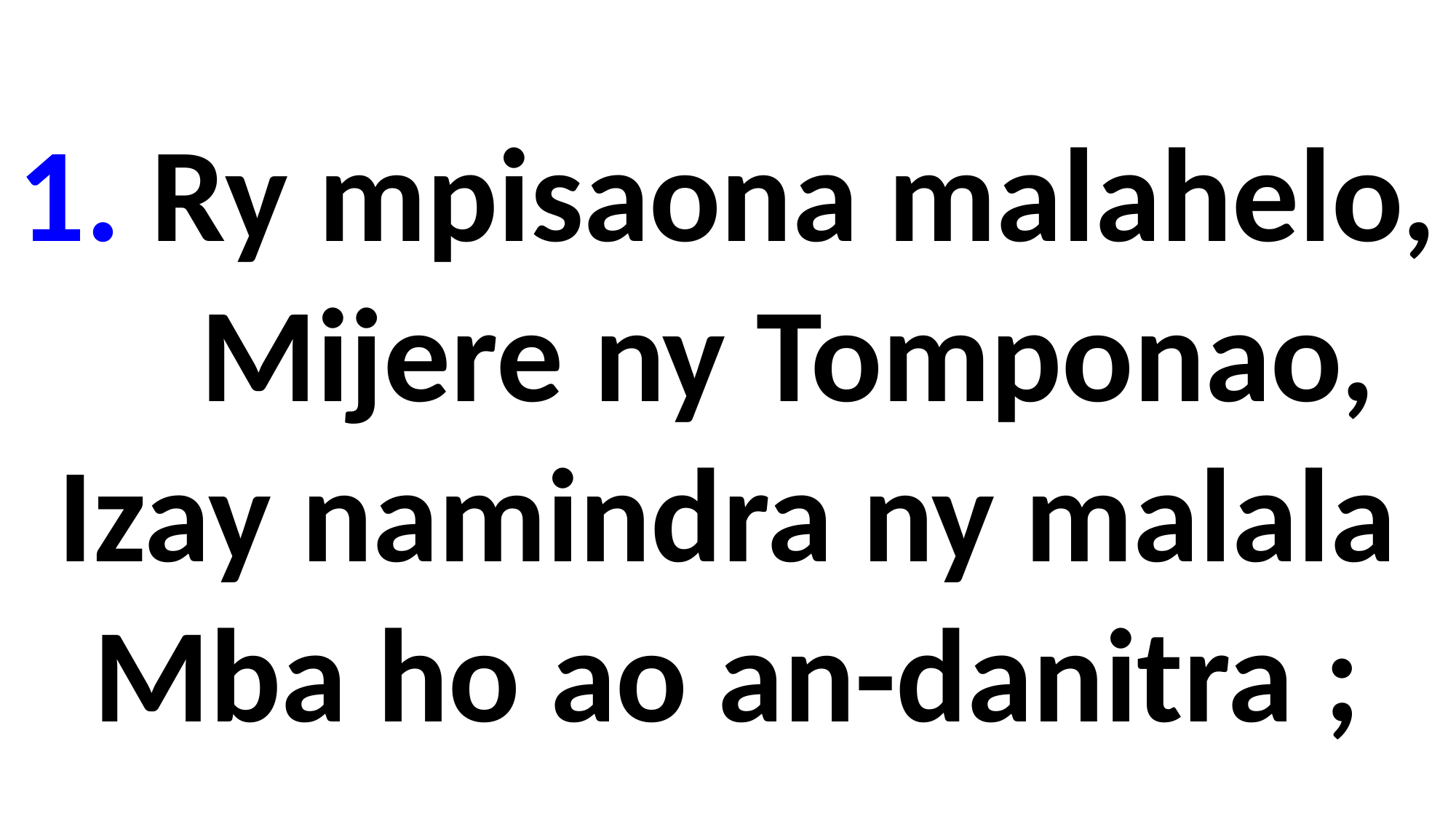

1. Ry mpisaona malahelo,
    Mijere ny Tomponao,
Izay namindra ny malala
Mba ho ao an-danitra ;